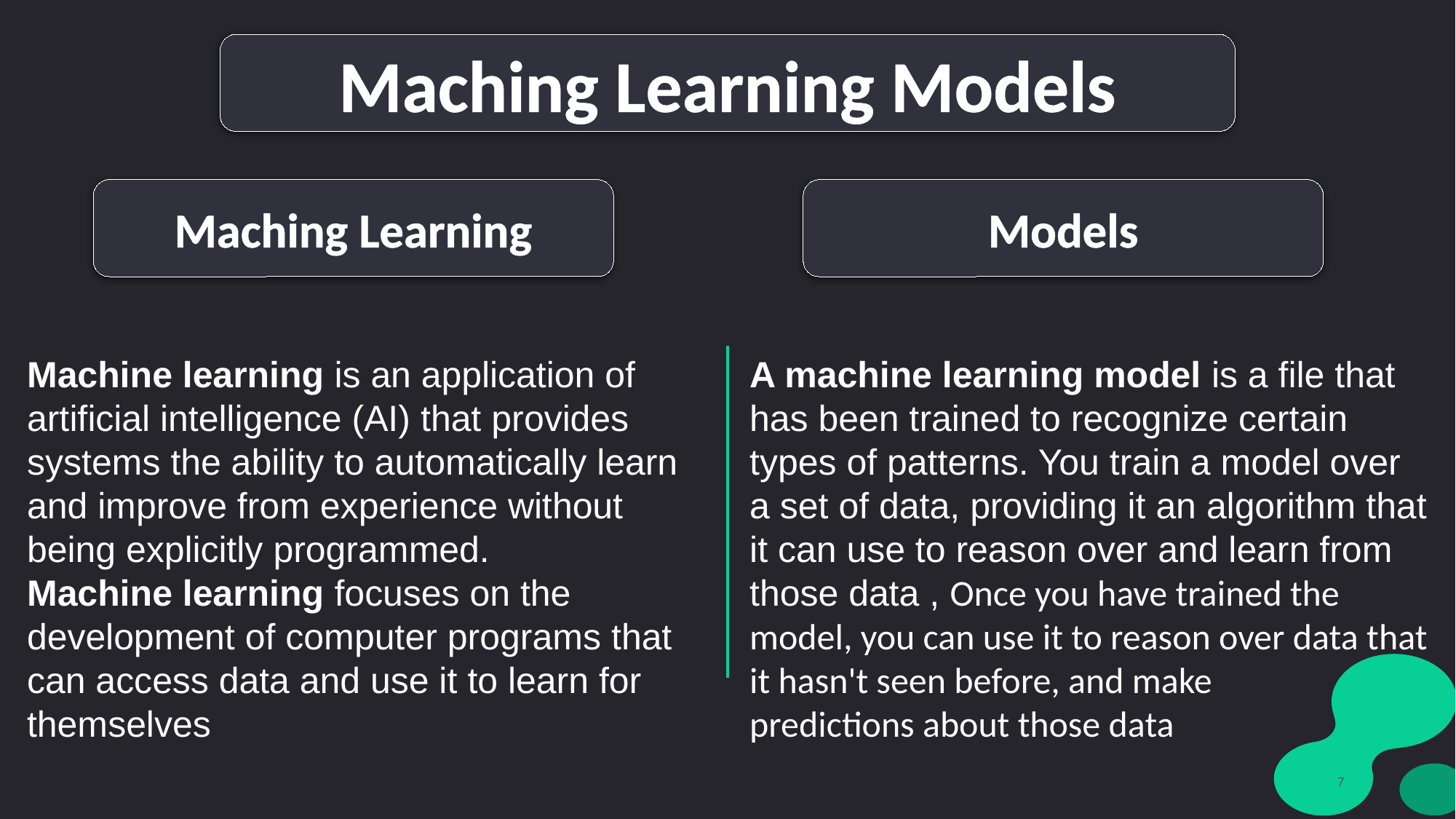

Maching Learning Models
Maching Learning
Models
Machine learning is an application of artificial intelligence (AI) that provides systems the ability to automatically learn and improve from experience without being explicitly programmed.
Machine learning focuses on the development of computer programs that can access data and use it to learn for themselves
A machine learning model is a file that has been trained to recognize certain types of patterns. You train a model over a set of data, providing it an algorithm that it can use to reason over and learn from those data , Once you have trained the model, you can use it to reason over data that it hasn't seen before, and make
predictions about those data

7